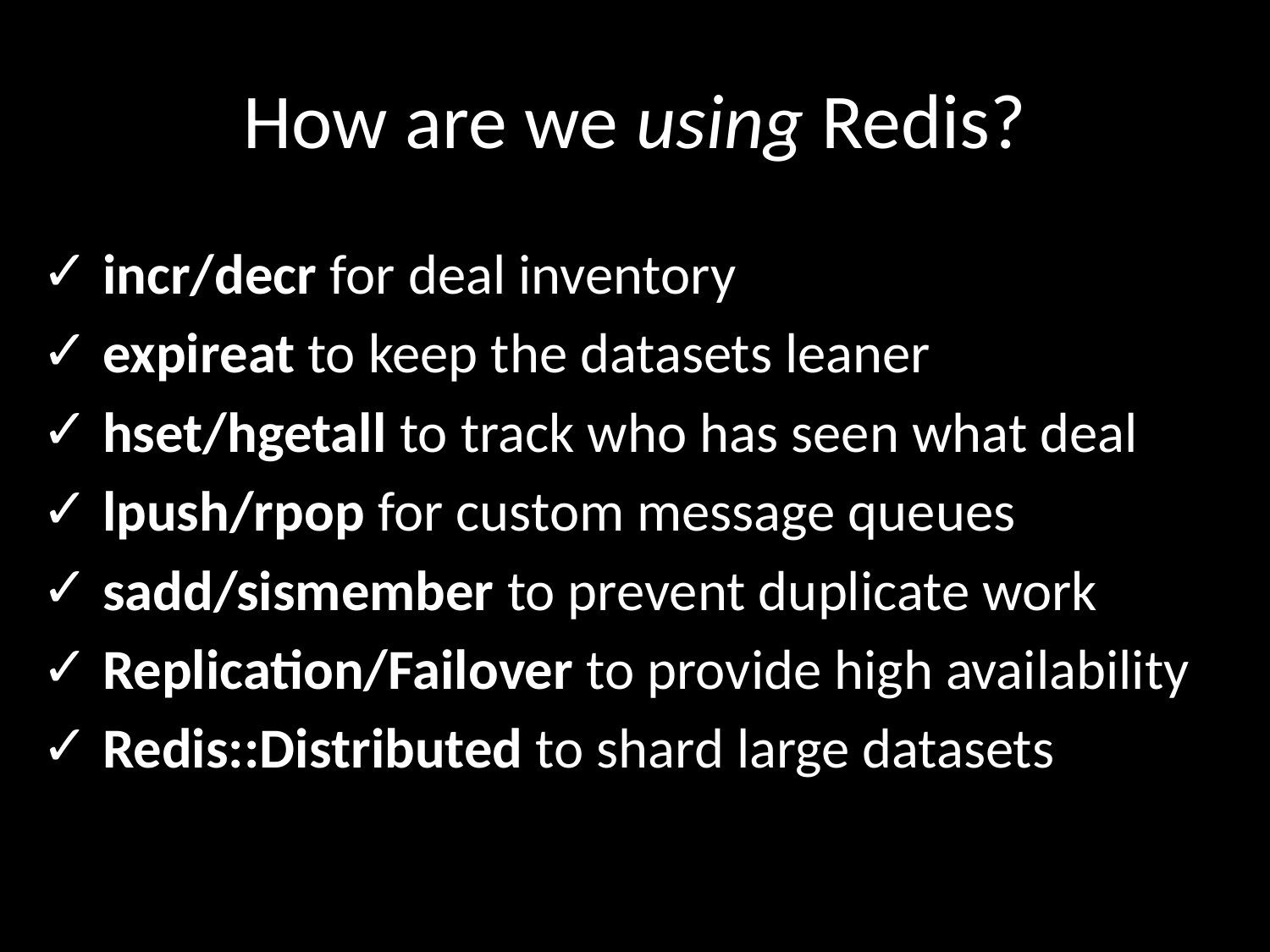

# How are we using Redis?
 incr/decr for deal inventory
 expireat to keep the datasets leaner
 hset/hgetall to track who has seen what deal
 lpush/rpop for custom message queues
 sadd/sismember to prevent duplicate work
 Replication/Failover to provide high availability
 Redis::Distributed to shard large datasets